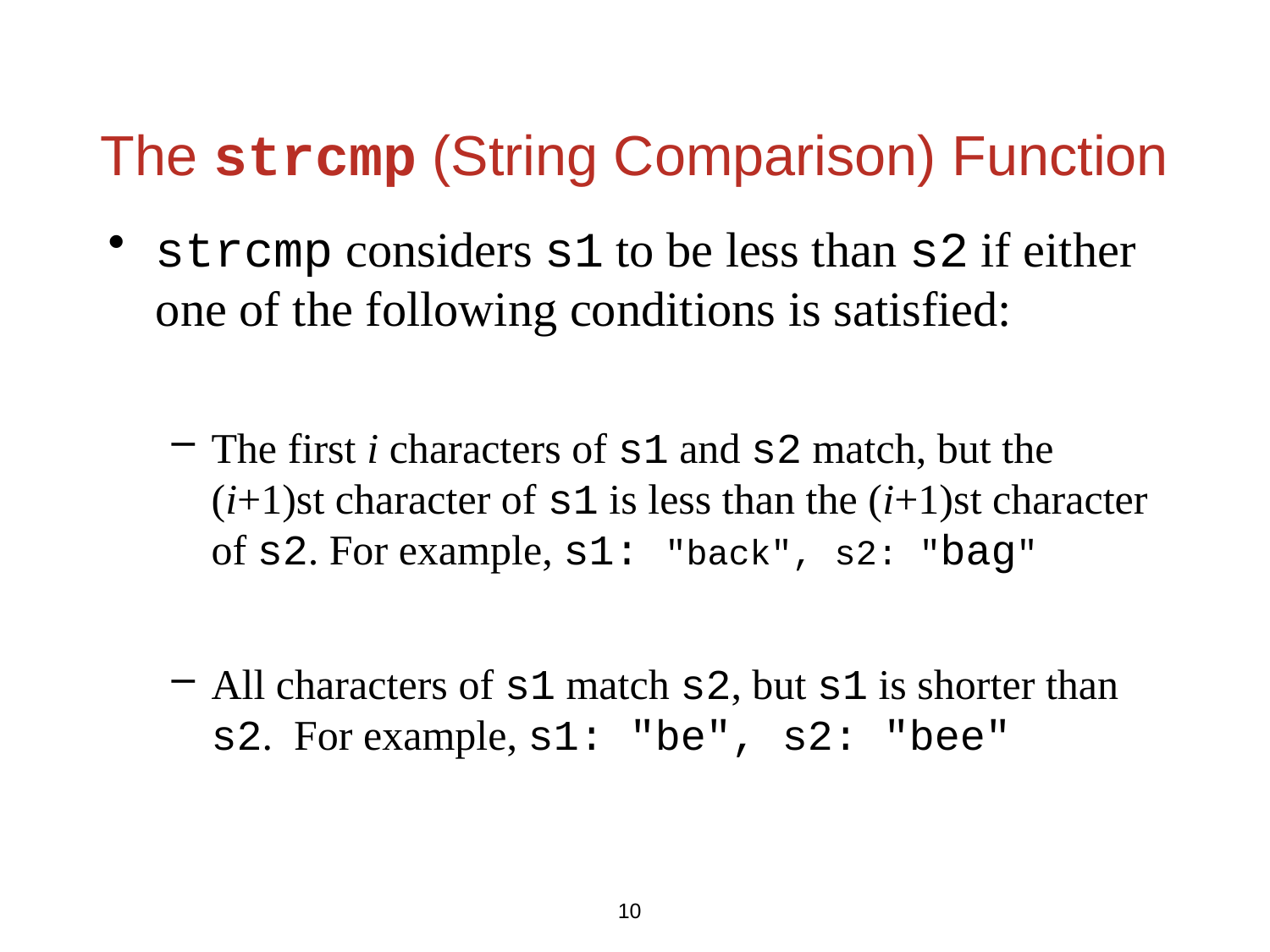

# The strcmp (String Comparison) Function
strcmp considers s1 to be less than s2 if either one of the following conditions is satisfied:

The first i characters of s1 and s2 match, but the (i+1)st character of s1 is less than the (i+1)st character of s2. For example, s1: "back", s2: "bag"

All characters of s1 match s2, but s1 is shorter than s2.  For example, s1: "be", s2: "bee"

10